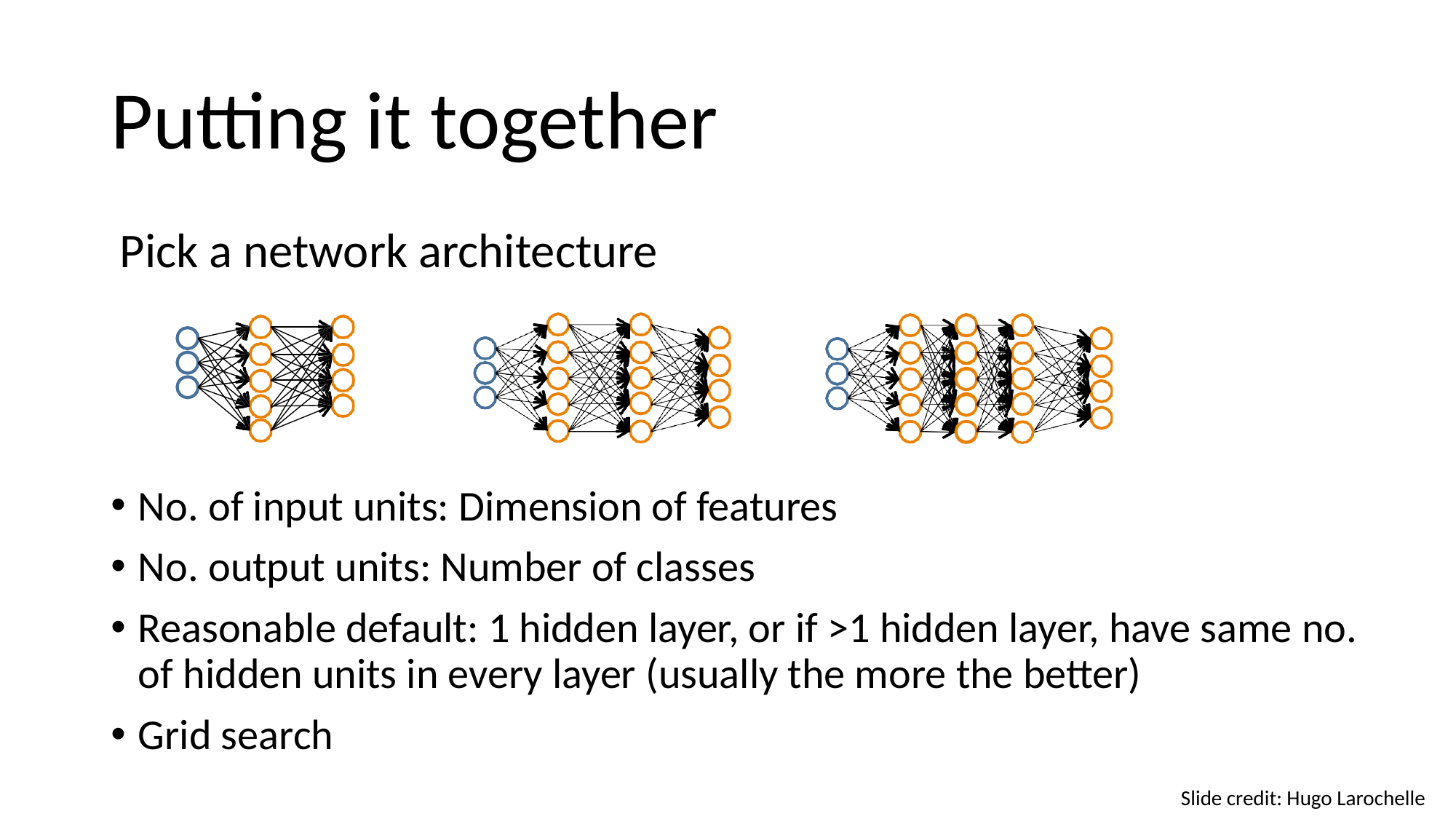

# Putting it together
Pick a network architecture

No. of input units: Dimension of features
No. output units: Number of classes
Reasonable default: 1 hidden layer, or if >1 hidden layer, have same no. of hidden units in every layer (usually the more the better)
Grid search
Slide credit: Hugo Larochelle